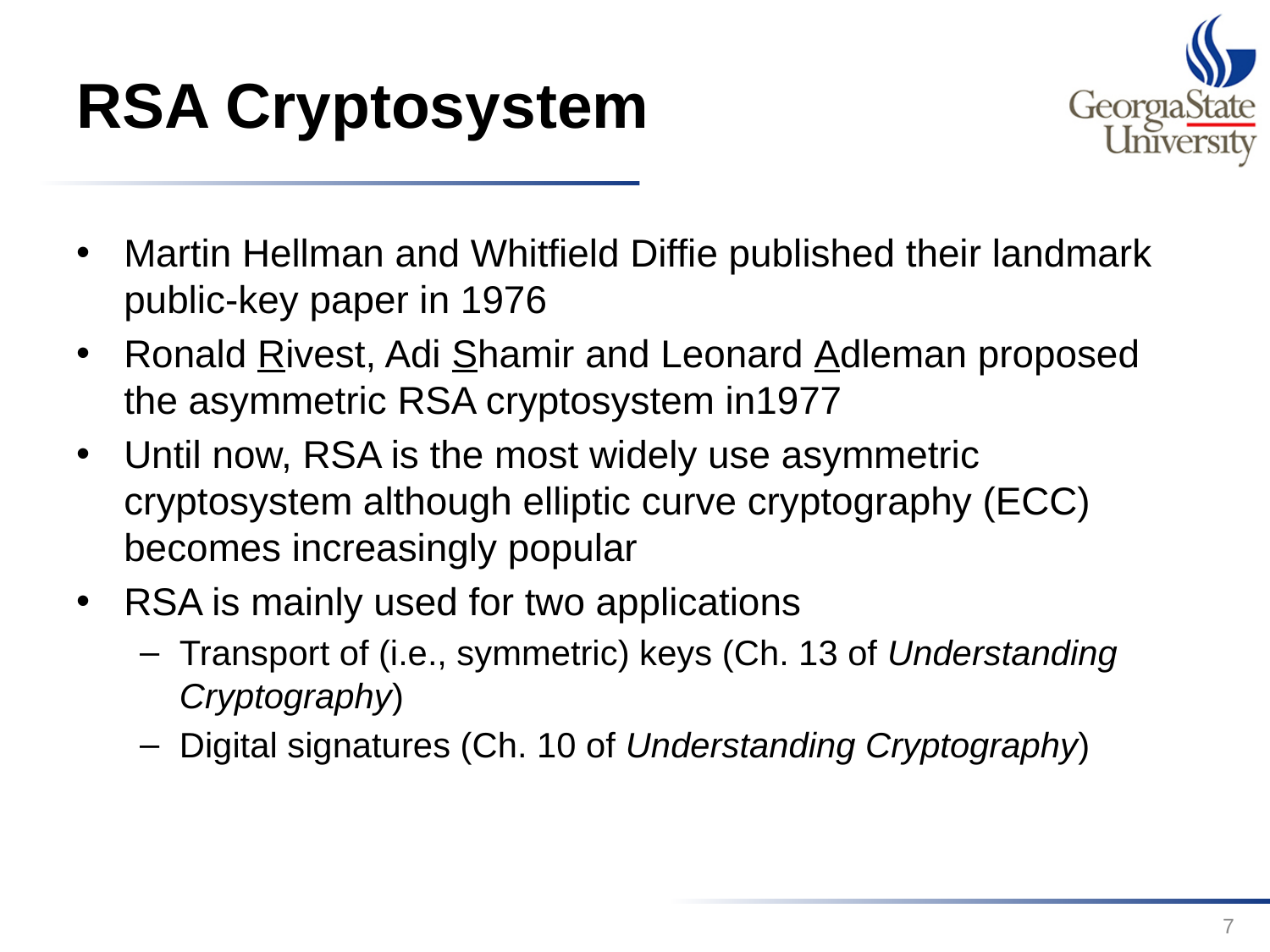

# RSA Cryptosystem
Martin Hellman and Whitfield Diffie published their landmark public-key paper in 1976
Ronald Rivest, Adi Shamir and Leonard Adleman proposed the asymmetric RSA cryptosystem in1977
Until now, RSA is the most widely use asymmetric cryptosystem although elliptic curve cryptography (ECC) becomes increasingly popular
RSA is mainly used for two applications
Transport of (i.e., symmetric) keys (Ch. 13 of Understanding Cryptography)
Digital signatures (Ch. 10 of Understanding Cryptography)

7